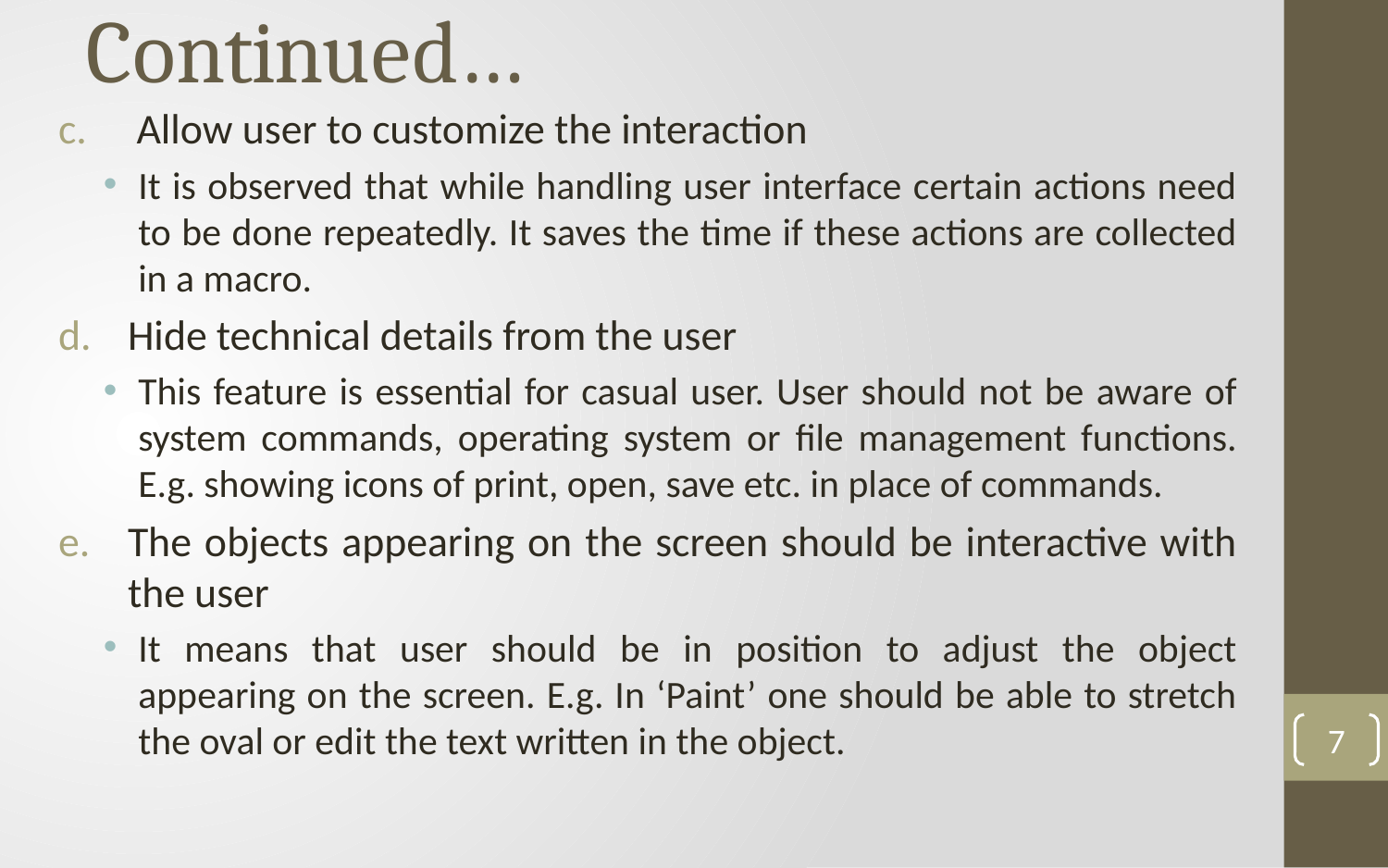

# Continued…
Allow user to customize the interaction
It is observed that while handling user interface certain actions need to be done repeatedly. It saves the time if these actions are collected in a macro.
Hide technical details from the user
This feature is essential for casual user. User should not be aware of system commands, operating system or file management functions. E.g. showing icons of print, open, save etc. in place of commands.
The objects appearing on the screen should be interactive with the user
It means that user should be in position to adjust the object appearing on the screen. E.g. In ‘Paint’ one should be able to stretch the oval or edit the text written in the object.
7